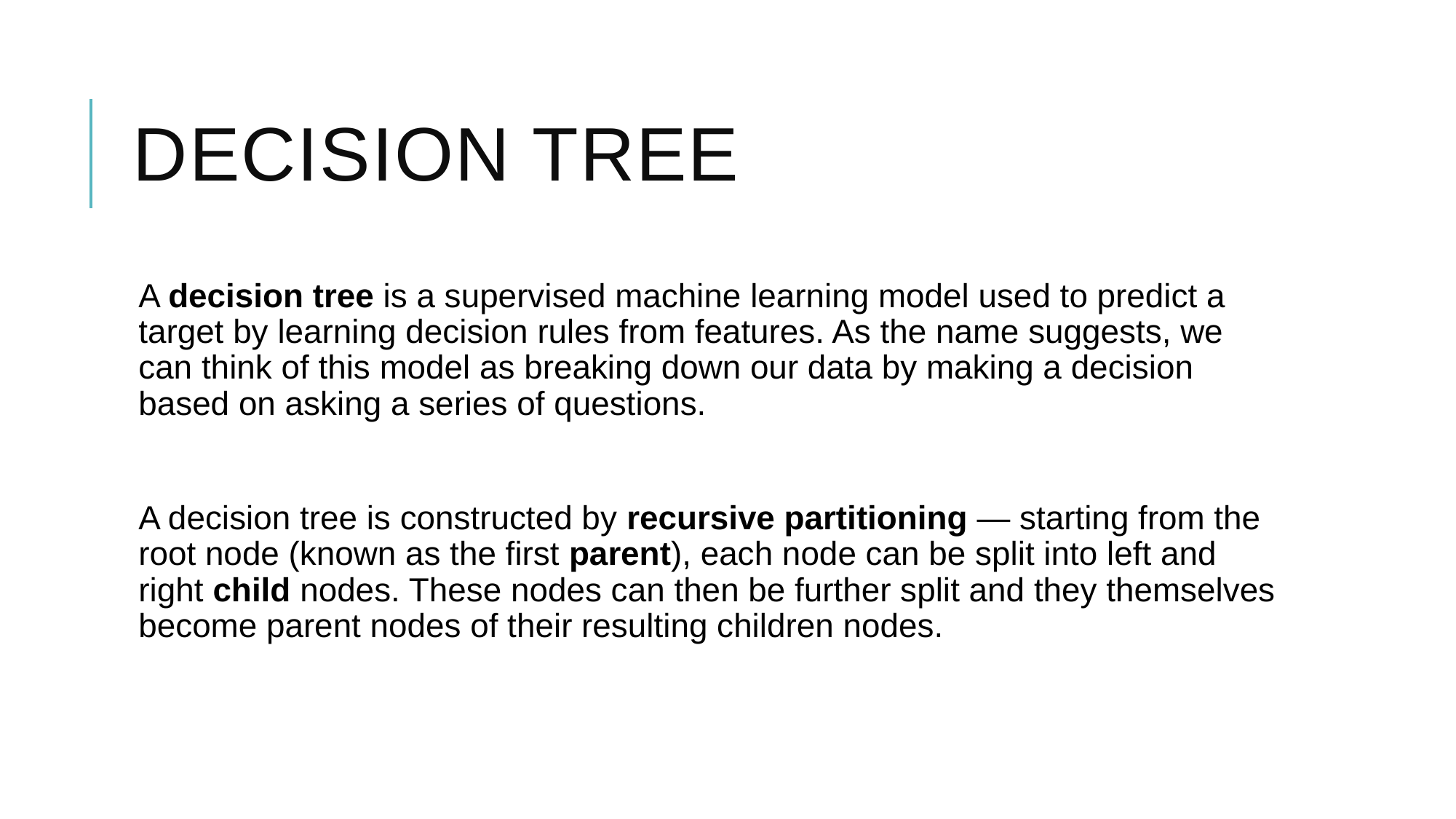

# Decision tree
A decision tree is a supervised machine learning model used to predict a target by learning decision rules from features. As the name suggests, we can think of this model as breaking down our data by making a decision based on asking a series of questions.

A decision tree is constructed by recursive partitioning — starting from the root node (known as the first parent), each node can be split into left and right child nodes. These nodes can then be further split and they themselves become parent nodes of their resulting children nodes.